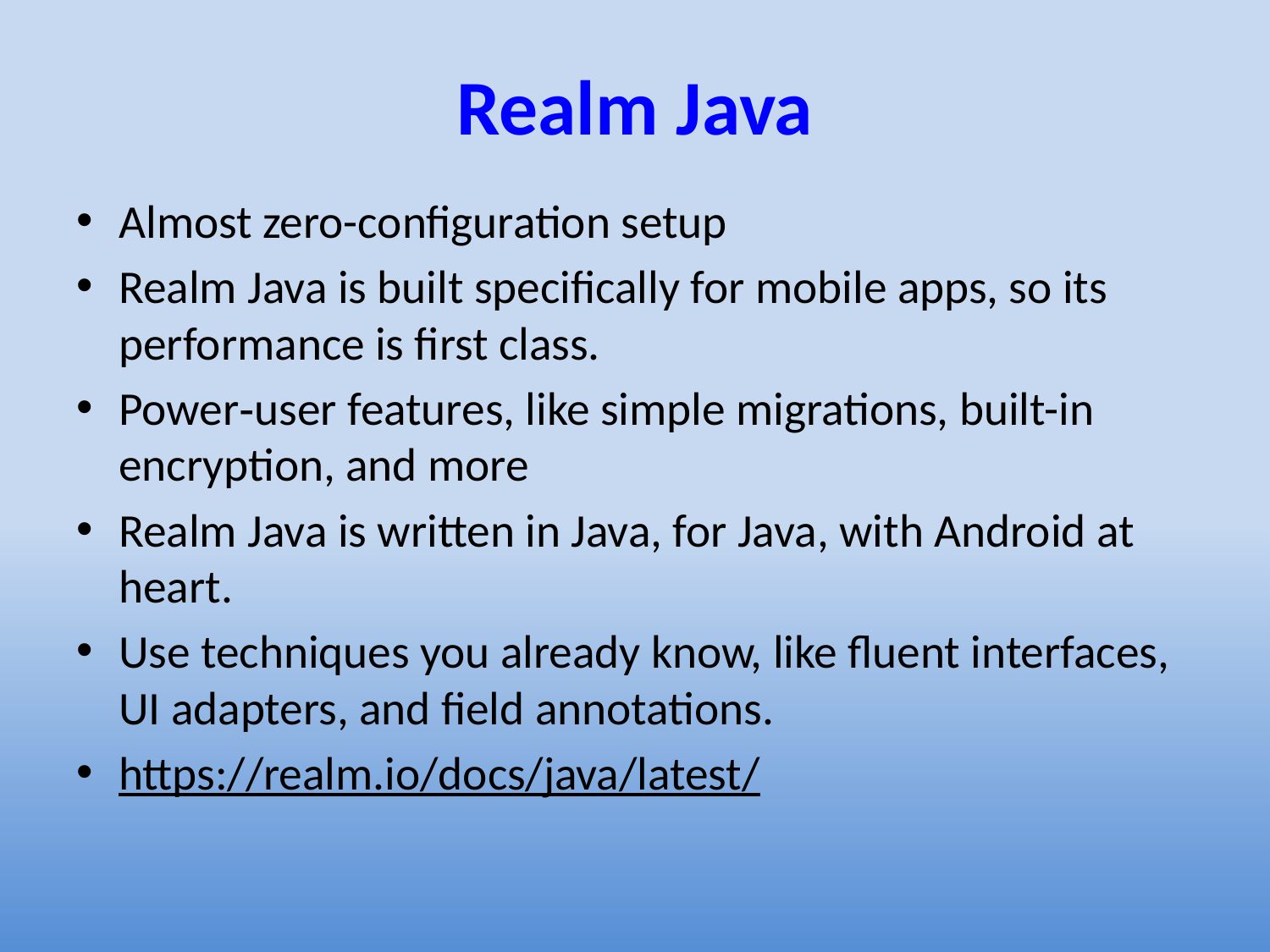

# Realm Java
Almost zero-configuration setup
Realm Java is built specifically for mobile apps, so its performance is first class.
Power‑user features, like simple migrations, built-in encryption, and more
Realm Java is written in Java, for Java, with Android at heart.
Use techniques you already know, like fluent interfaces, UI adapters, and field annotations.
https://realm.io/docs/java/latest/